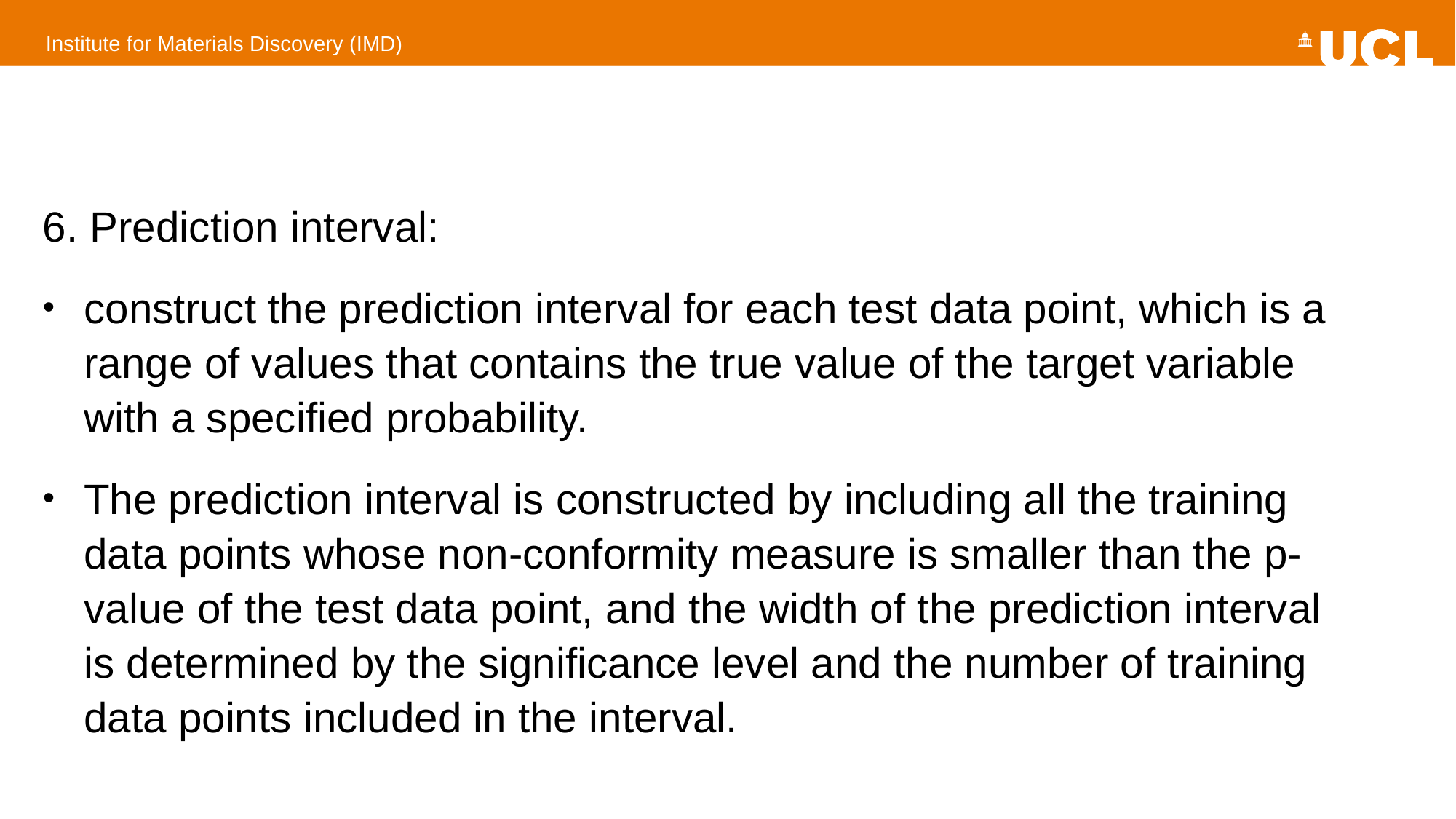

#
6. Prediction interval:
construct the prediction interval for each test data point, which is a range of values that contains the true value of the target variable with a specified probability.
The prediction interval is constructed by including all the training data points whose non-conformity measure is smaller than the p-value of the test data point, and the width of the prediction interval is determined by the significance level and the number of training data points included in the interval.